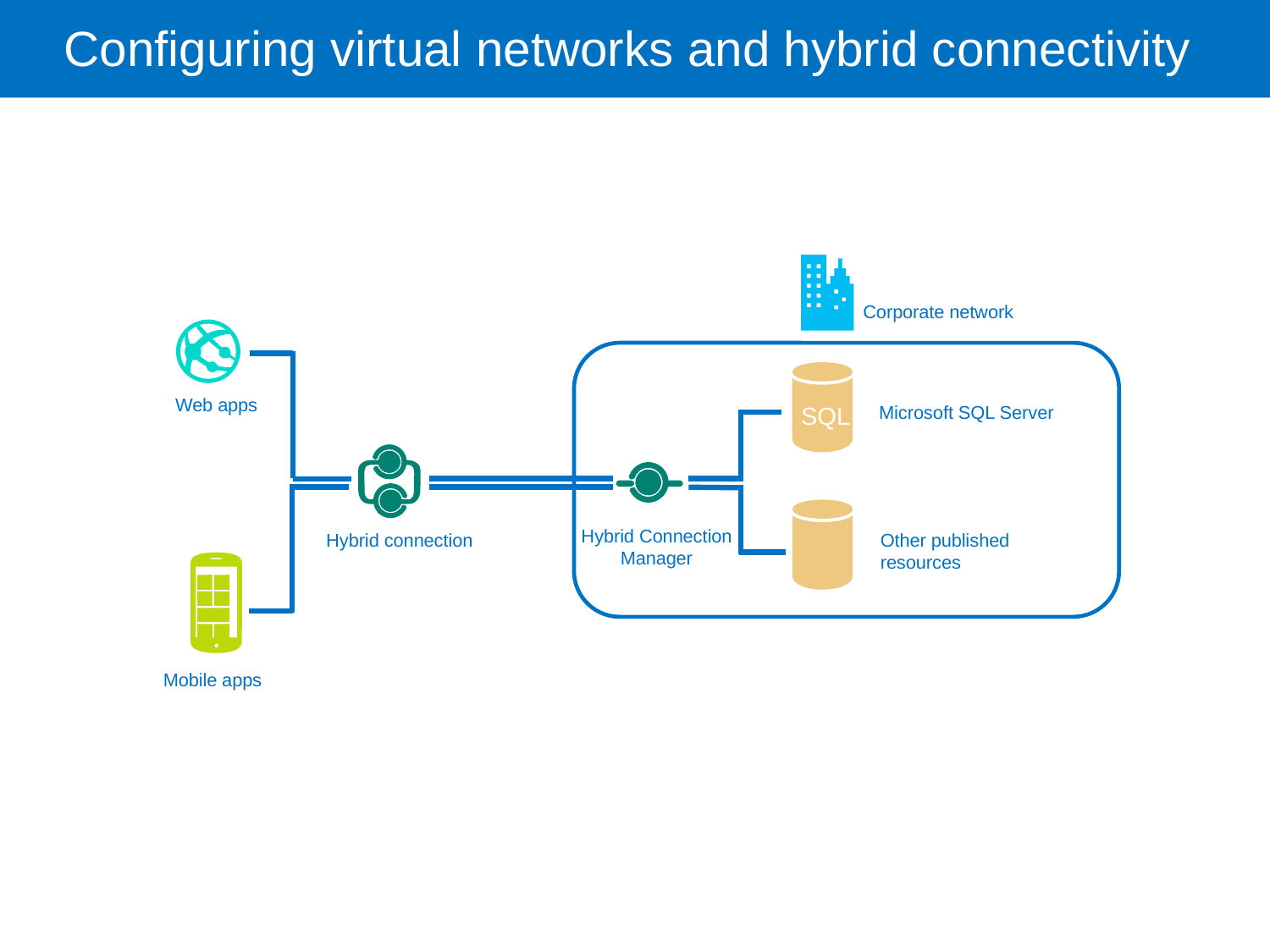

# Configuring virtual networks and hybrid connectivity

Corporate network

SQL
Web apps
Microsoft SQL Server

Hybrid Connection Manager
Hybrid connection
Other published resources

Mobile apps